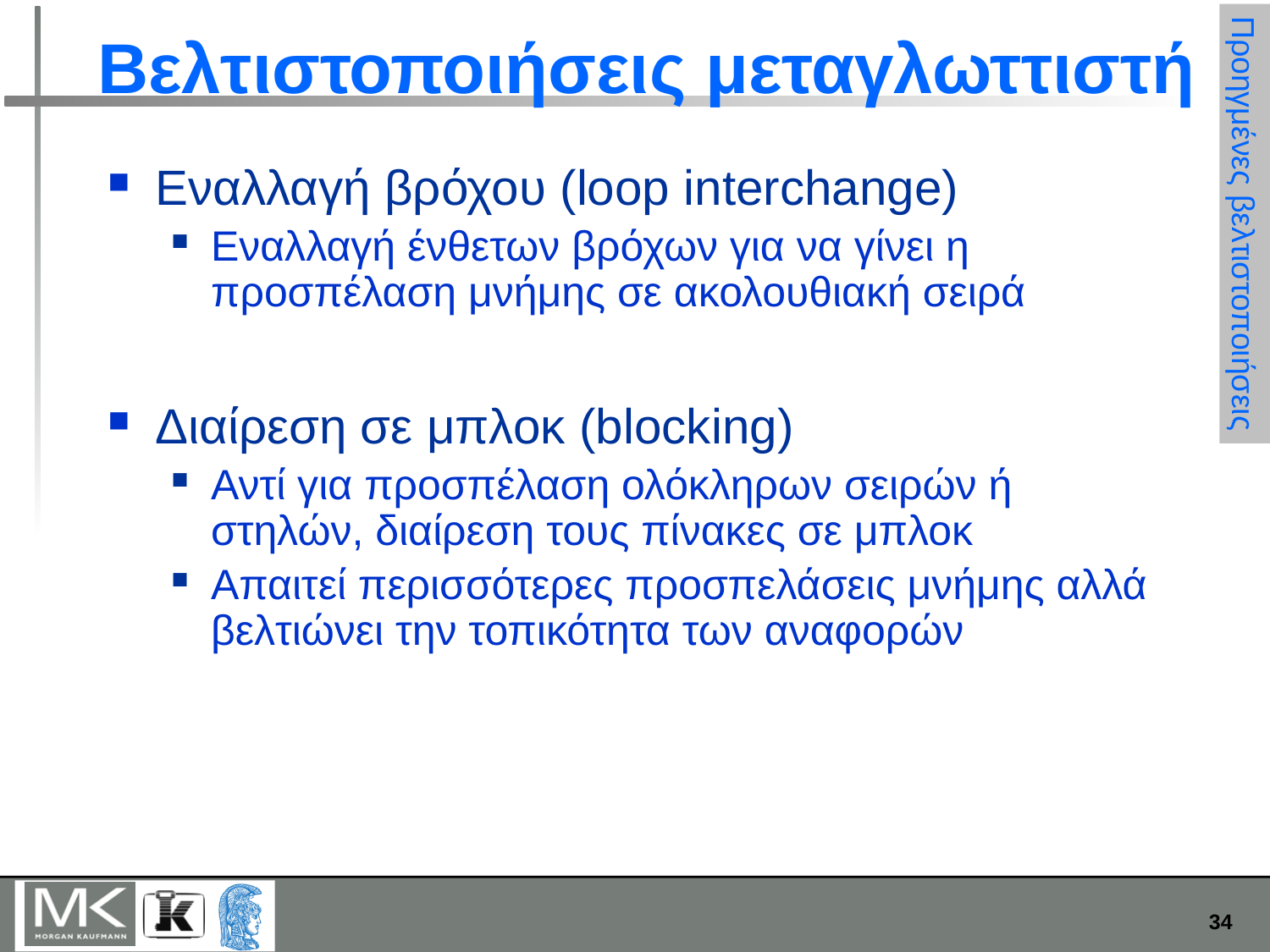

# Βελτιστοποιήσεις μεταγλωττιστή
Εναλλαγή βρόχου (loop interchange)
Εναλλαγή ένθετων βρόχων για να γίνει η προσπέλαση μνήμης σε ακολουθιακή σειρά

Διαίρεση σε μπλοκ (blocking)
Αντί για προσπέλαση ολόκληρων σειρών ή στηλών, διαίρεση τους πίνακες σε μπλοκ
Απαιτεί περισσότερες προσπελάσεις μνήμης αλλά βελτιώνει την τοπικότητα των αναφορών

Προηγμένες βελτιστοποιήσεις